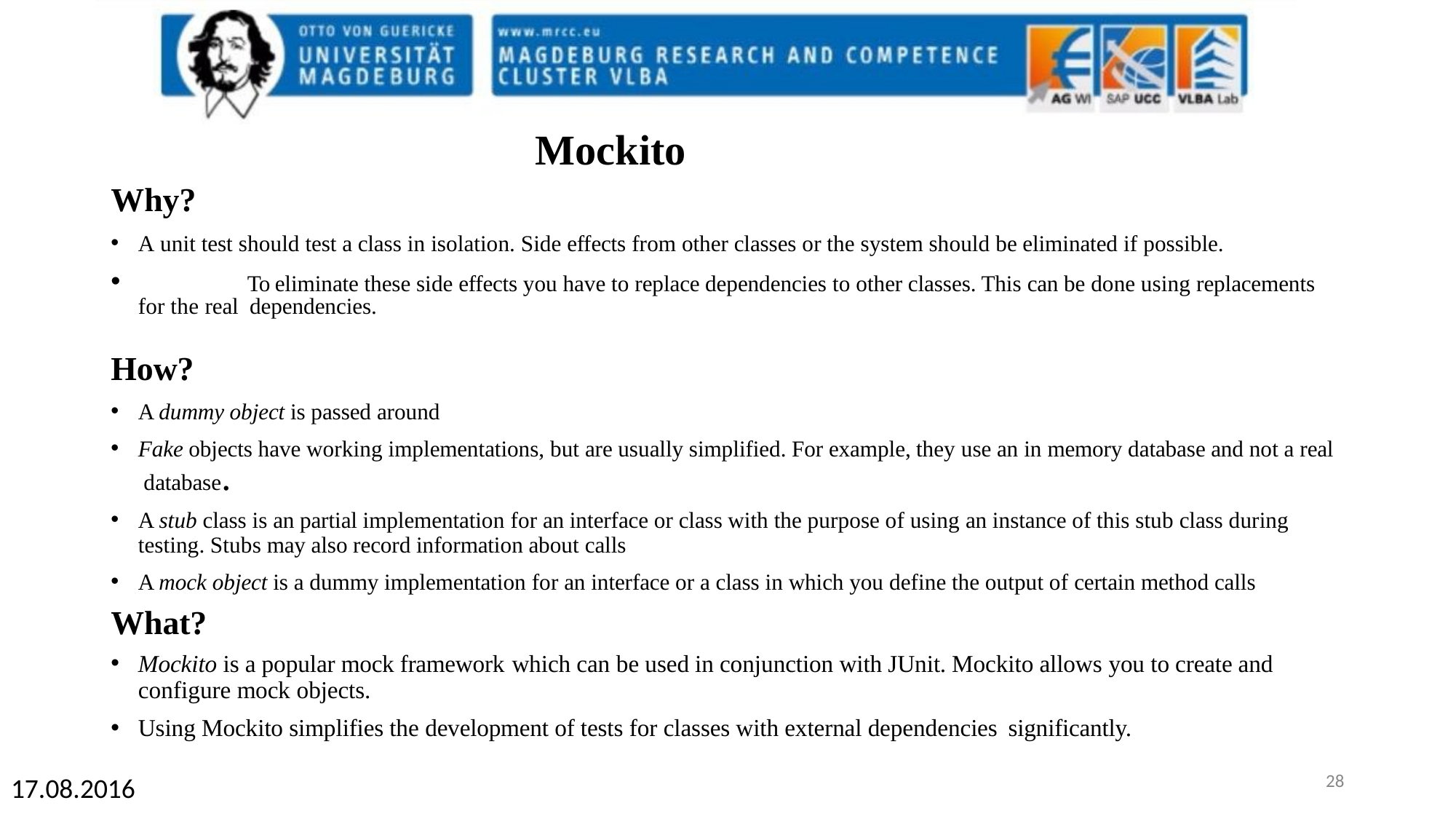

Mockito
Why?
A unit test should test a class in isolation. Side effects from other classes or the system should be eliminated if possible.
	To eliminate these side effects you have to replace dependencies to other classes. This can be done using replacements for the real  dependencies.

How?
A dummy object is passed around
Fake objects have working implementations, but are usually simplified. For example, they use an in memory database and not a real  database.
A stub class is an partial implementation for an interface or class with the purpose of using an instance of this stub class during
testing. Stubs may also record information about calls
A mock object is a dummy implementation for an interface or a class in which you define the output of certain method calls
What?
Mockito is a popular mock framework which can be used in conjunction with JUnit. Mockito allows you to create and
configure mock objects.
Using Mockito simplifies the development of tests for classes with external dependencies significantly.
28
17.08.2016